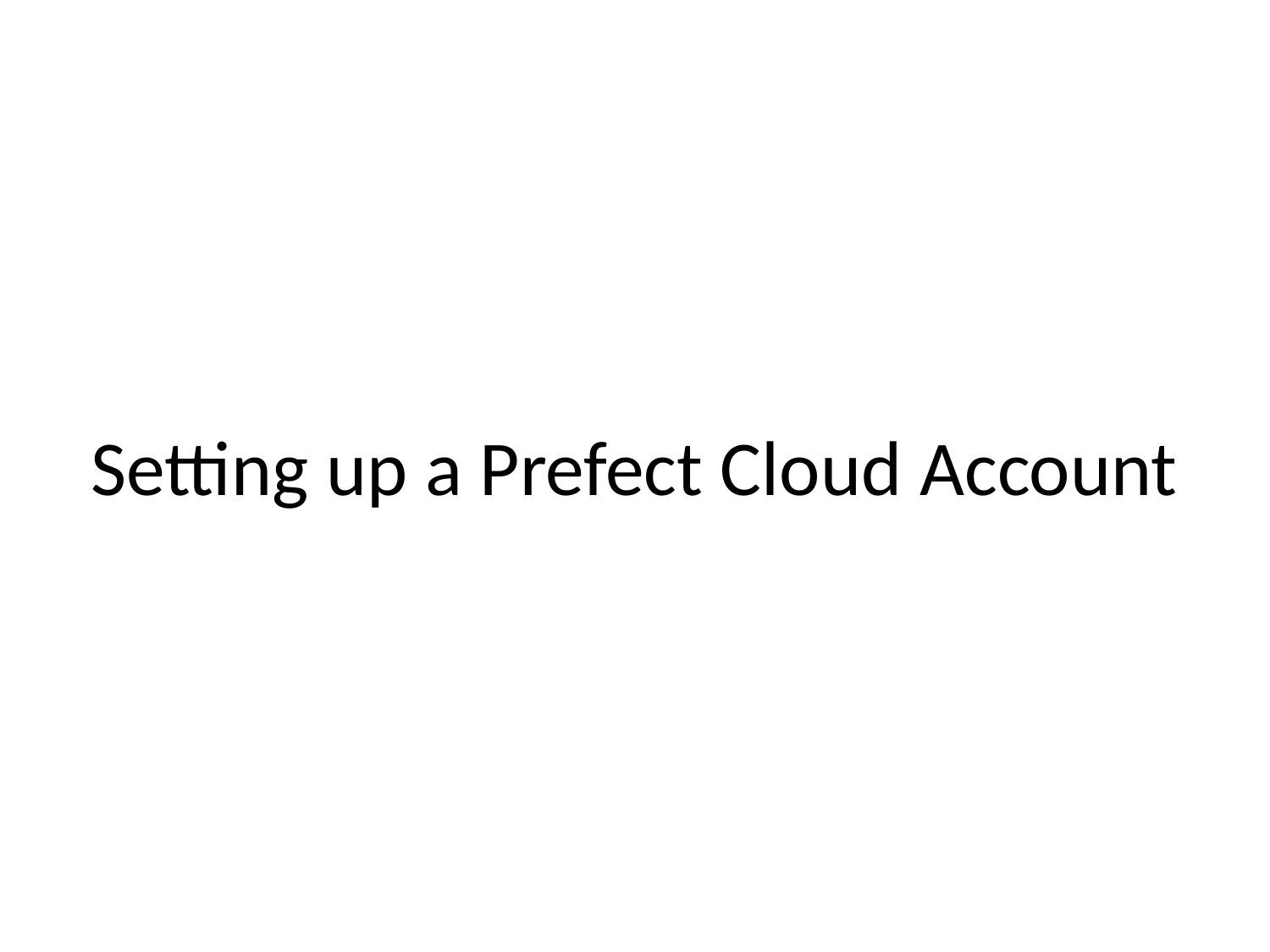

# Setting up a Prefect Cloud Account